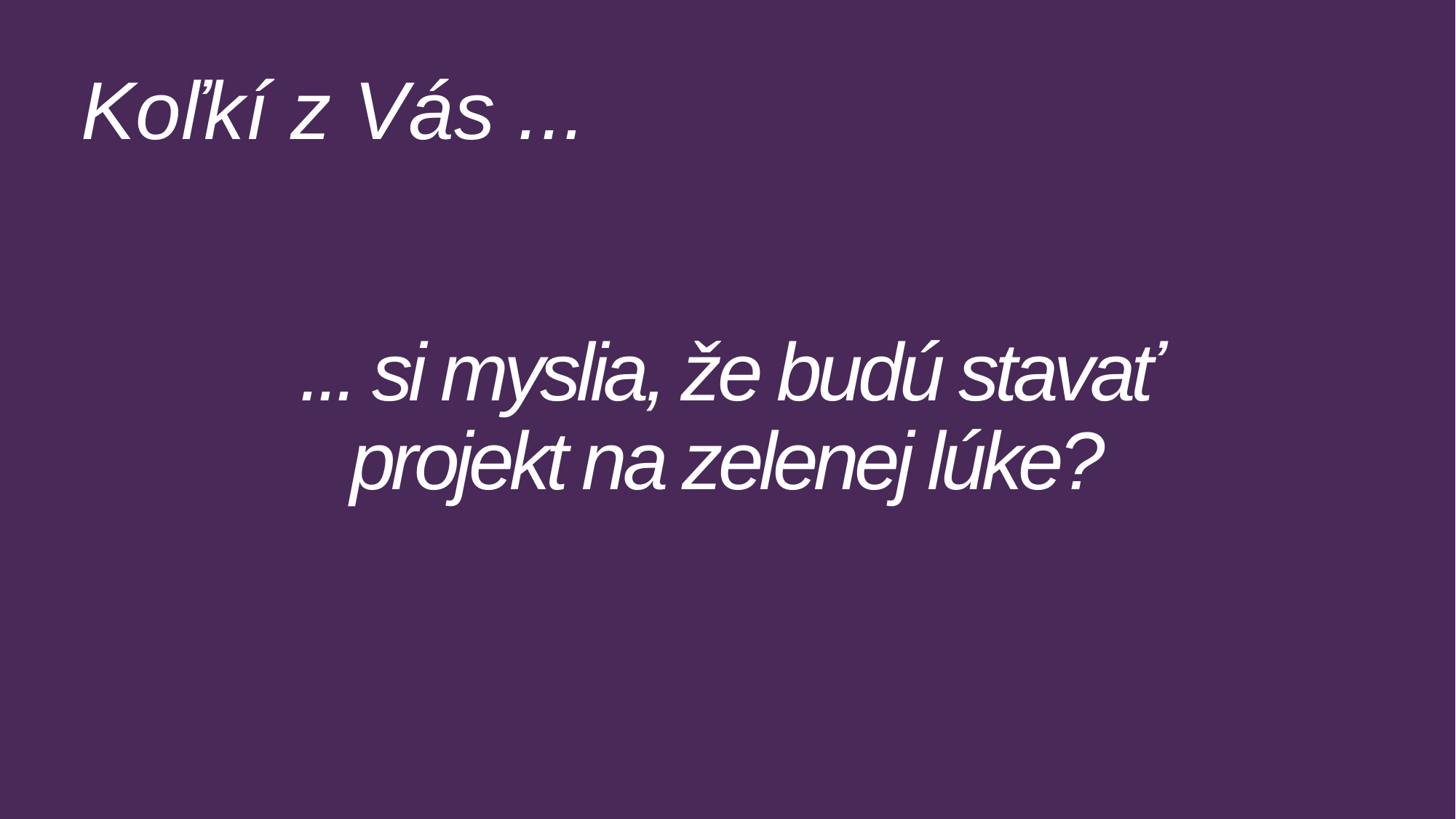

Koľkí z Vás ...
# ... si myslia, že budú stavať projekt na zelenej lúke?